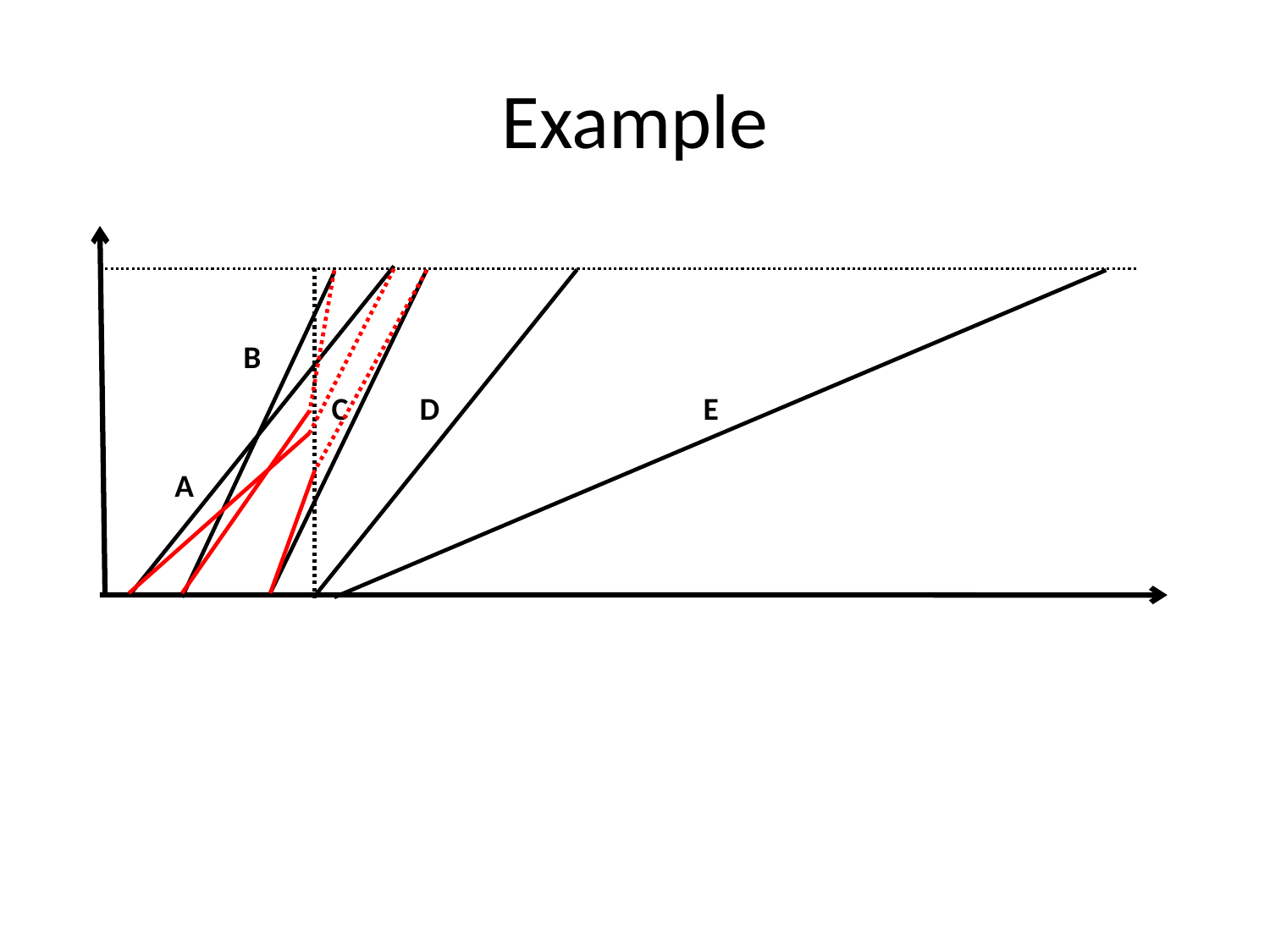

# Example
B
C
D
E
A